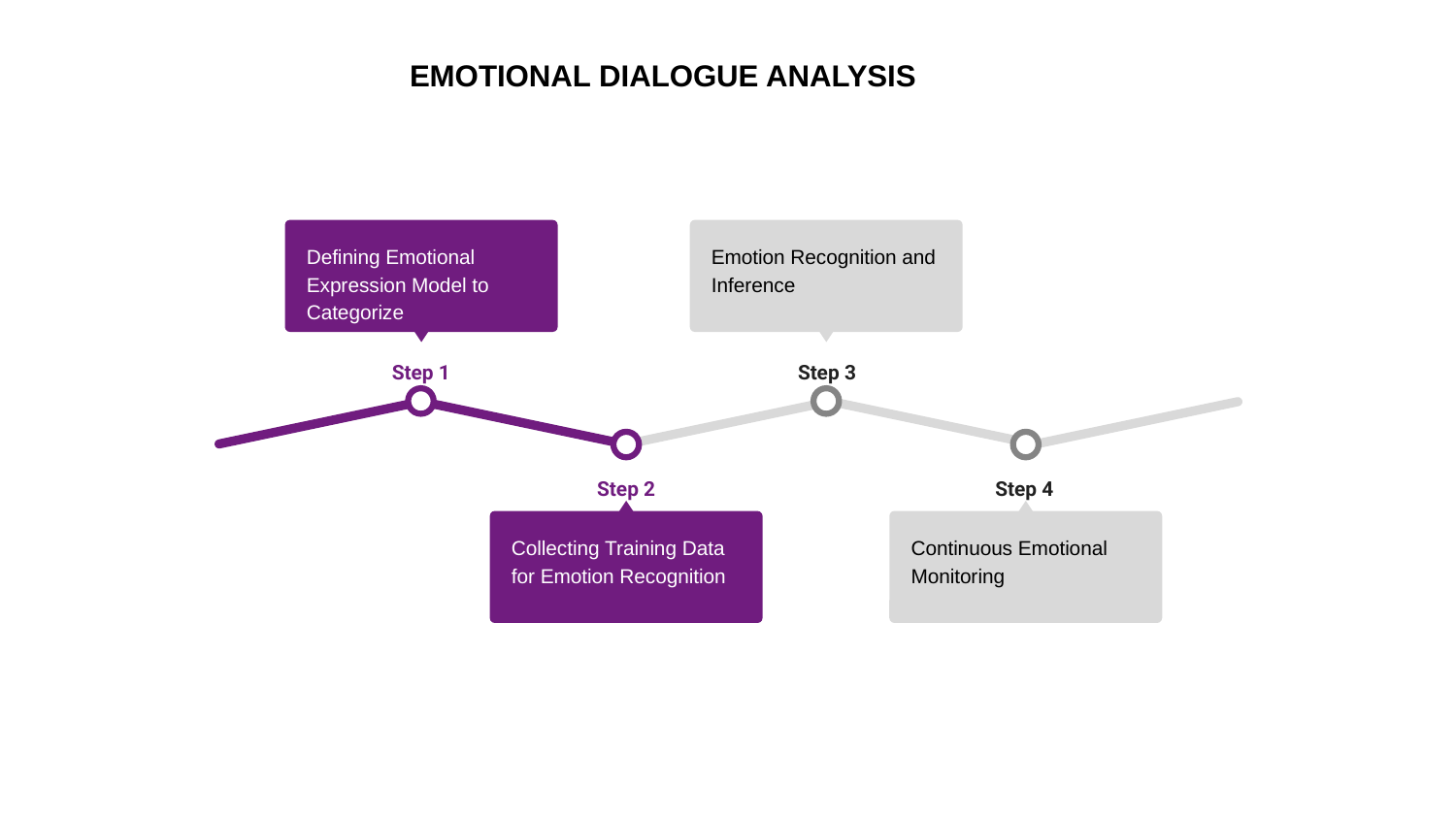

EMOTIONAL DIALOGUE ANALYSIS

Defining Emotional Expression Model to Categorize

Step 1

Emotion Recognition and Inference

Step 3

Step 2

Collecting Training Data for Emotion Recognition

Step 4

Continuous Emotional Monitoring